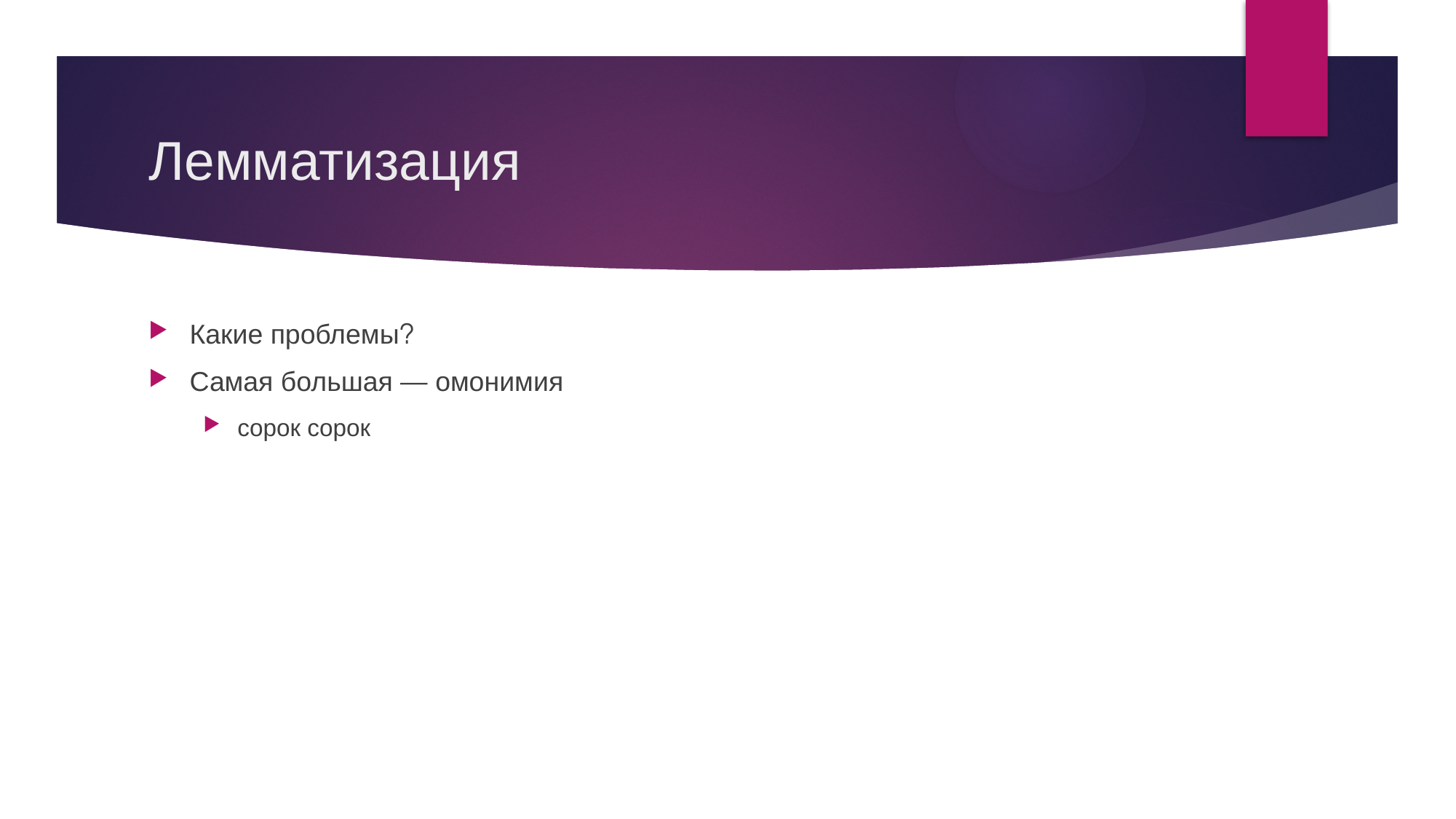

# Лемматизация
Какие проблемы?
Самая большая — омонимия
сорок сорок